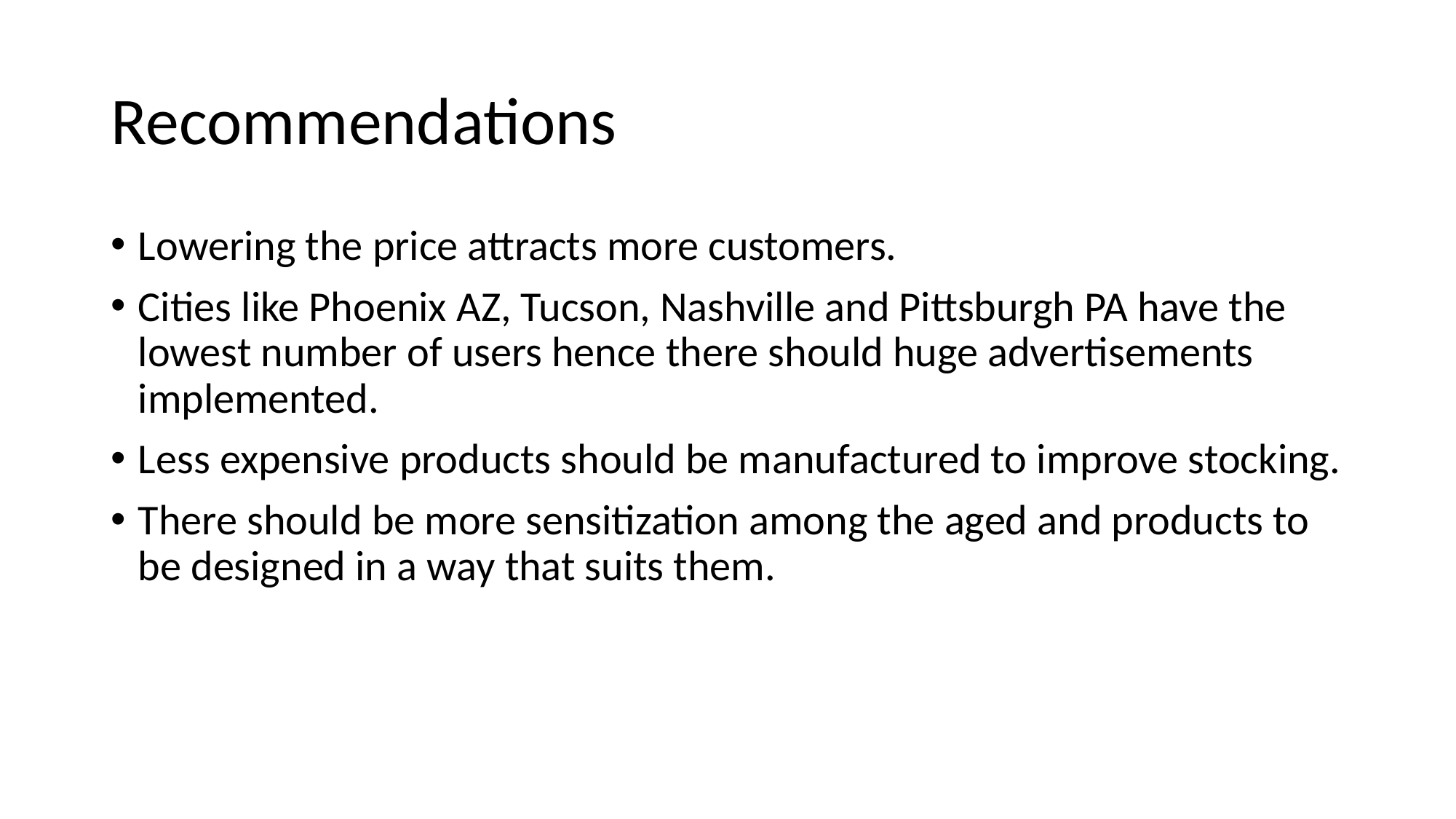

# Recommendations
Lowering the price attracts more customers.
Cities like Phoenix AZ, Tucson, Nashville and Pittsburgh PA have the lowest number of users hence there should huge advertisements implemented.
Less expensive products should be manufactured to improve stocking.
There should be more sensitization among the aged and products to be designed in a way that suits them.